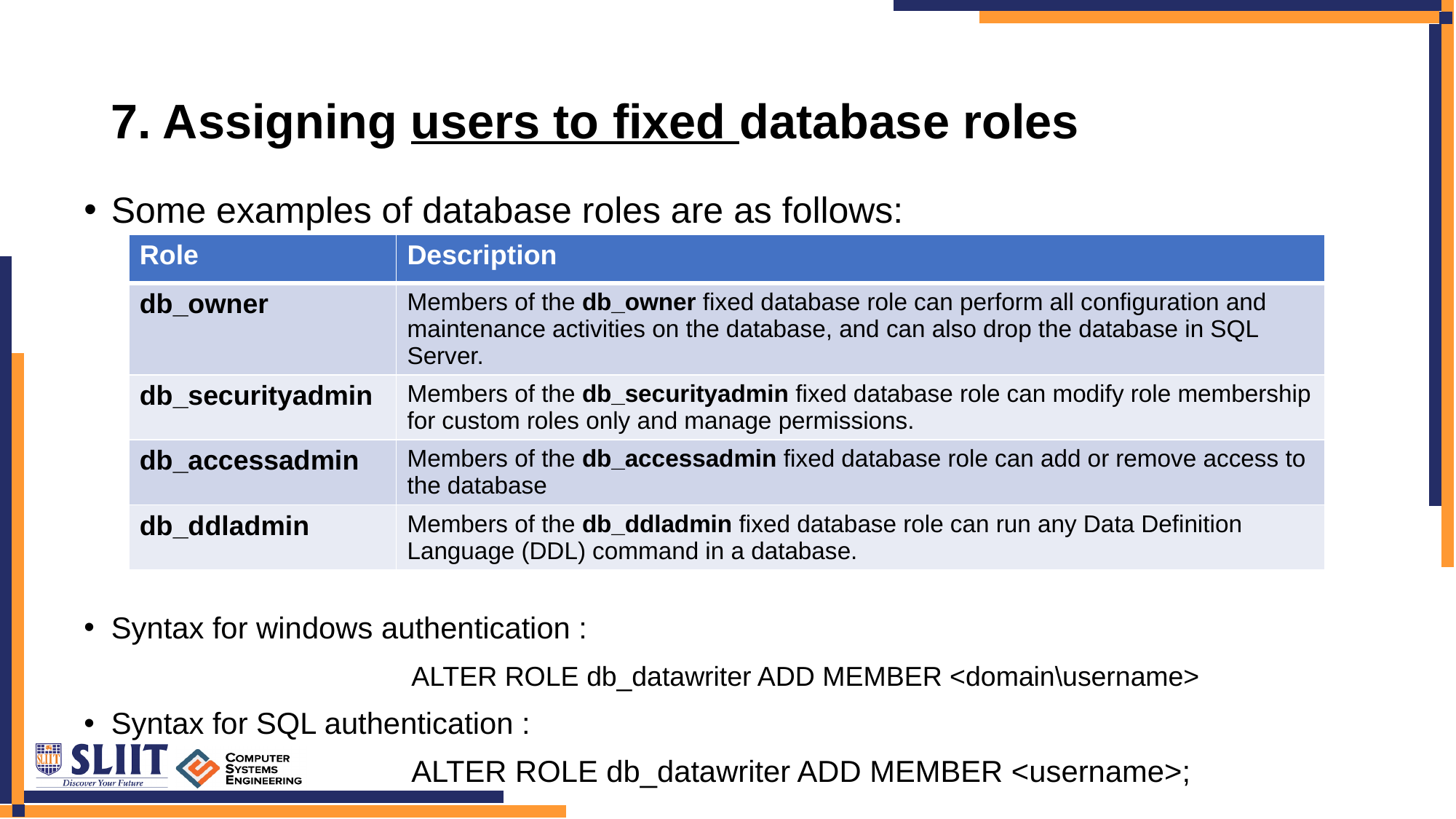

# 7. Assigning users to fixed database roles
Some examples of database roles are as follows:

Syntax for windows authentication :
			ALTER ROLE db_datawriter ADD MEMBER <domain\username>
Syntax for SQL authentication :
			ALTER ROLE db_datawriter ADD MEMBER <username>;
| Role | Description |
| --- | --- |
| db\_owner | Members of the db\_owner fixed database role can perform all configuration and maintenance activities on the database, and can also drop the database in SQL Server. |
| db\_securityadmin | Members of the db\_securityadmin fixed database role can modify role membership for custom roles only and manage permissions. |
| db\_accessadmin | Members of the db\_accessadmin fixed database role can add or remove access to the database |
| db\_ddladmin | Members of the db\_ddladmin fixed database role can run any Data Definition Language (DDL) command in a database. |